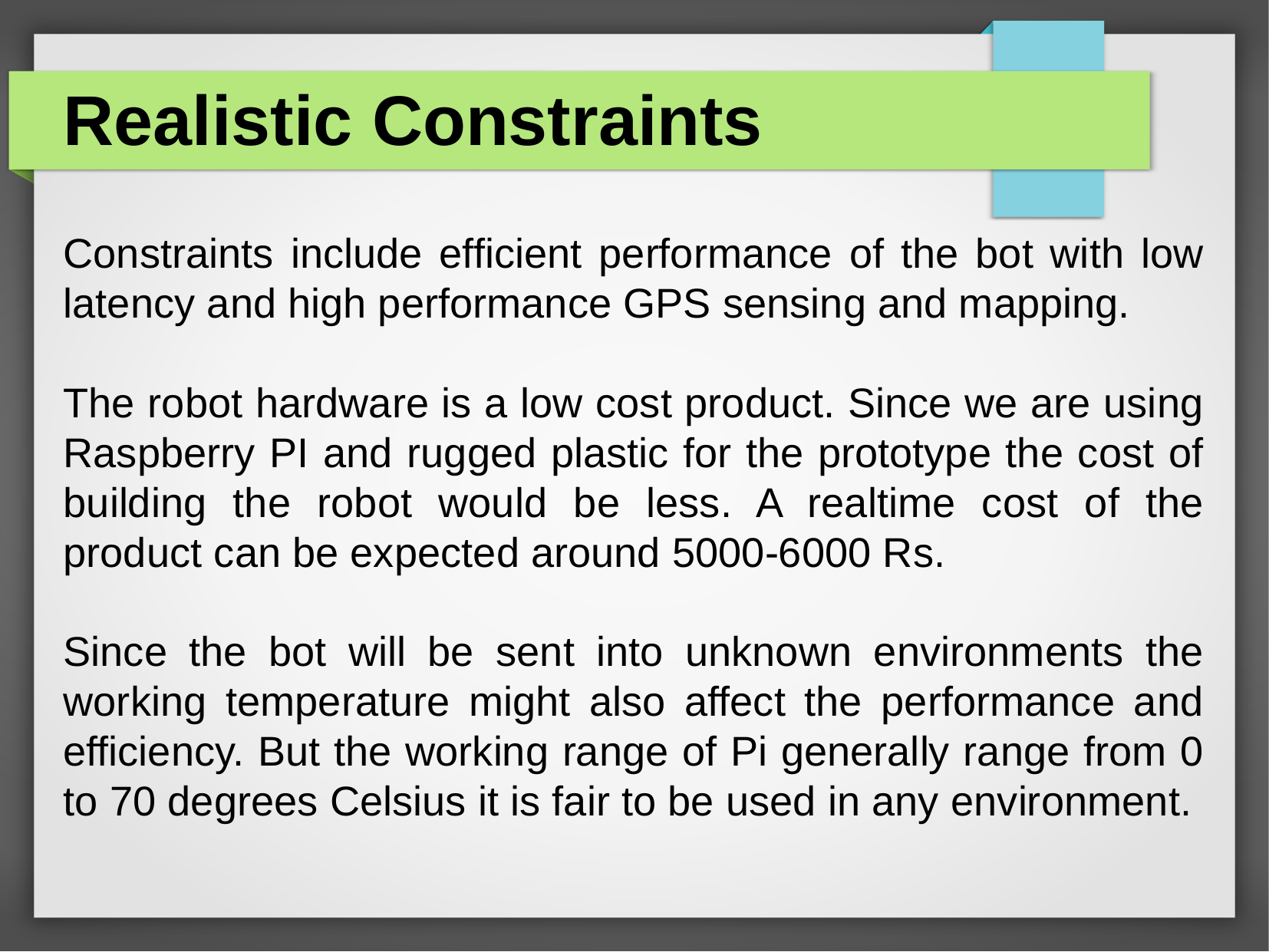

Realistic Constraints
Constraints include efficient performance of the bot with low latency and high performance GPS sensing and mapping.

The robot hardware is a low cost product. Since we are using Raspberry PI and rugged plastic for the prototype the cost of building the robot would be less. A realtime cost of the product can be expected around 5000-6000 Rs.

Since the bot will be sent into unknown environments the working temperature might also affect the performance and efficiency. But the working range of Pi generally range from 0 to 70 degrees Celsius it is fair to be used in any environment.